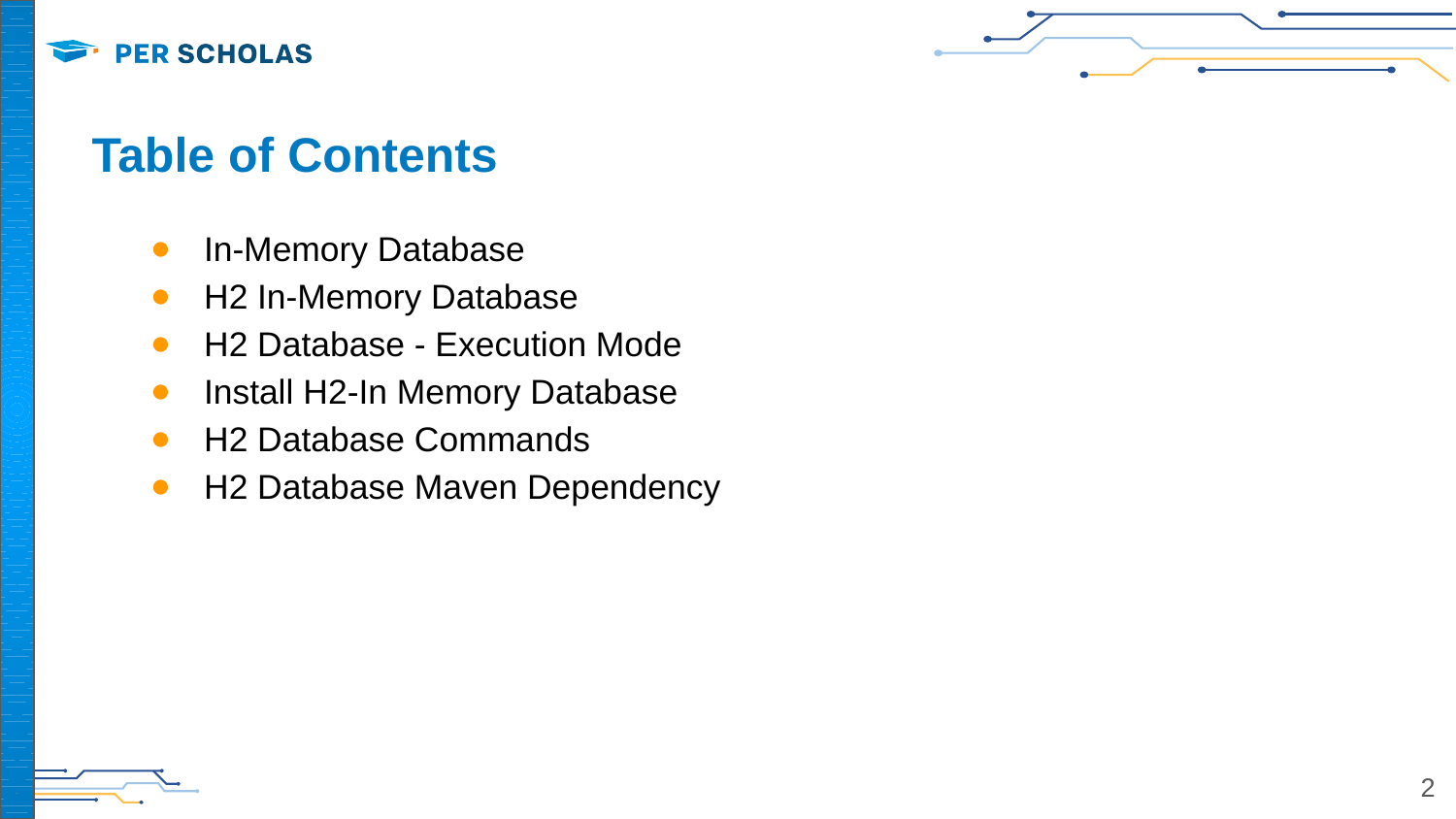

# Table of Contents
In-Memory Database
H2 In-Memory Database
H2 Database - Execution Mode
Install H2-In Memory Database
H2 Database Commands
H2 Database Maven Dependency

2